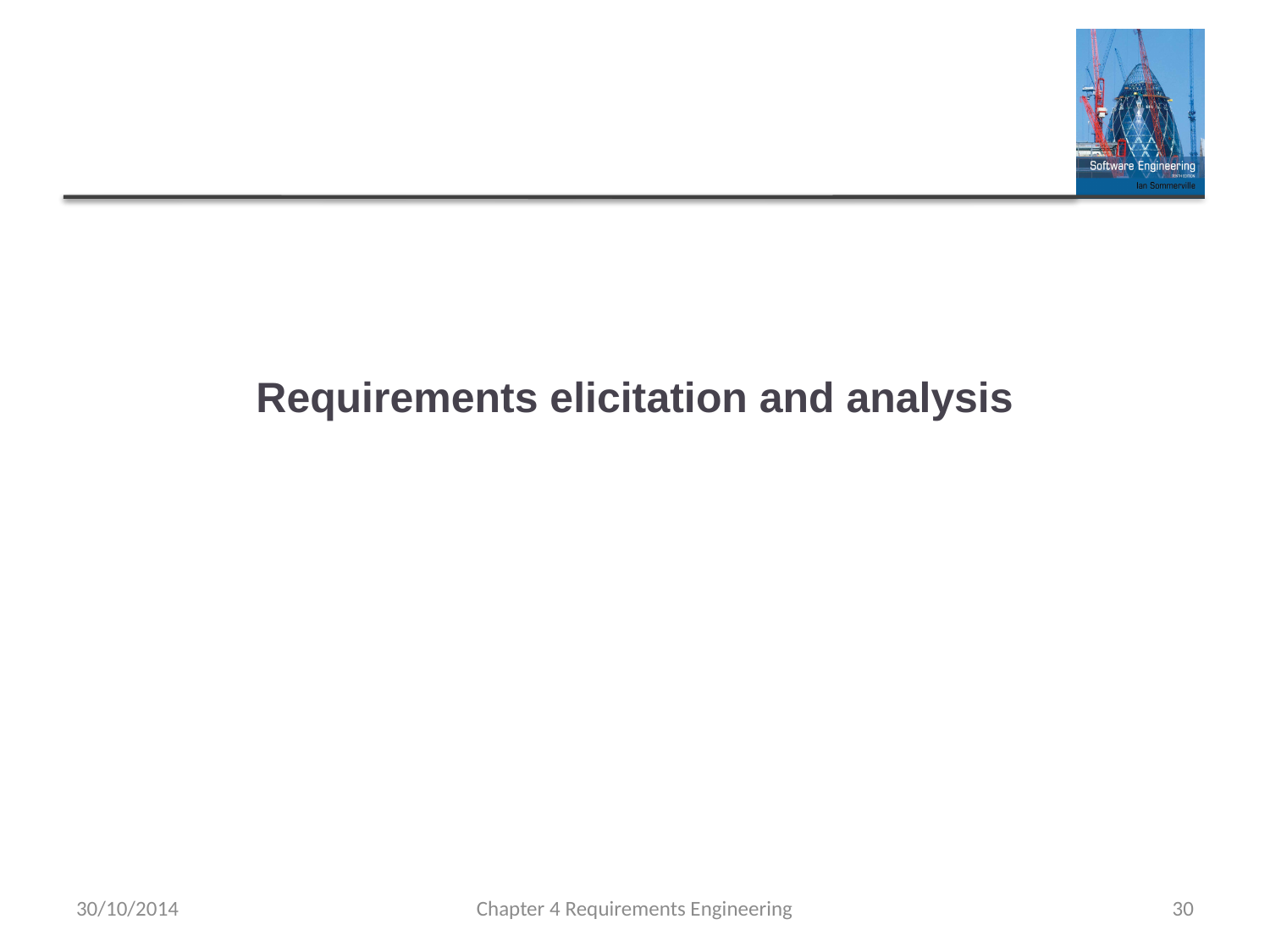

# Requirements elicitation and analysis
30/10/2014
Chapter 4 Requirements Engineering
30